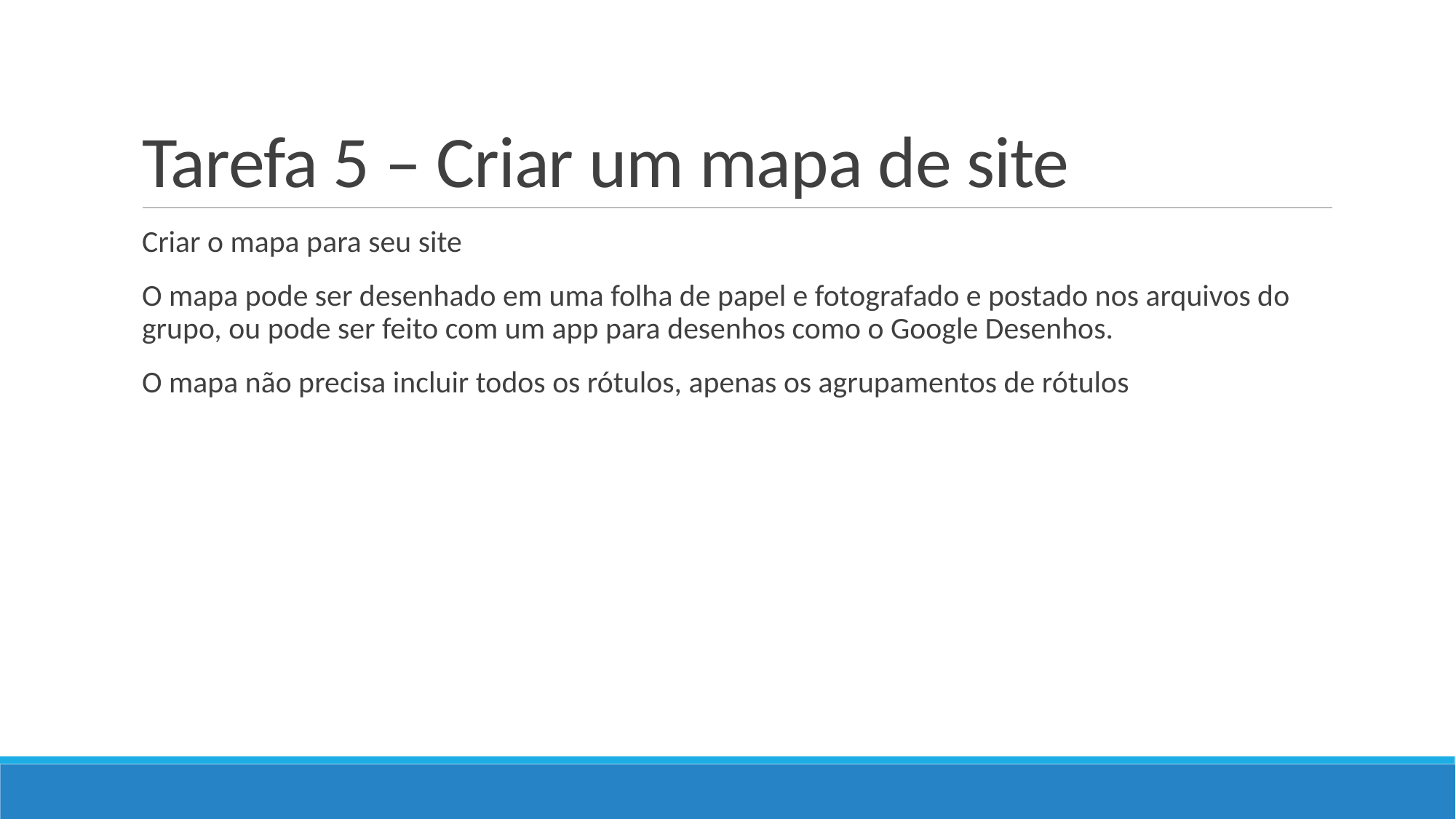

# Tarefa 5 – Criar um mapa de site
Criar o mapa para seu site
O mapa pode ser desenhado em uma folha de papel e fotografado e postado nos arquivos do grupo, ou pode ser feito com um app para desenhos como o Google Desenhos.
O mapa não precisa incluir todos os rótulos, apenas os agrupamentos de rótulos